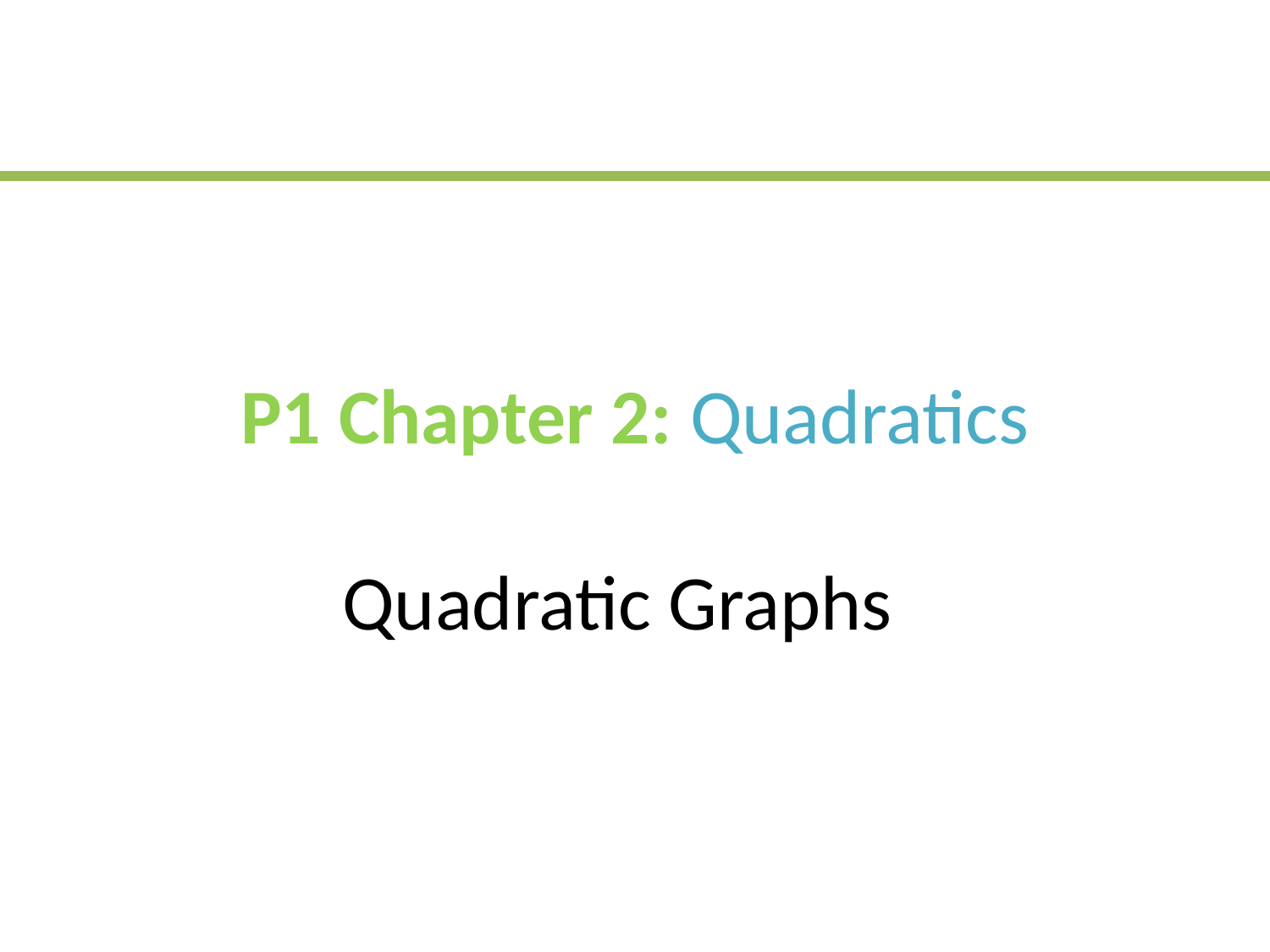

# P1 Chapter 2: Quadratics Quadratic Graphs